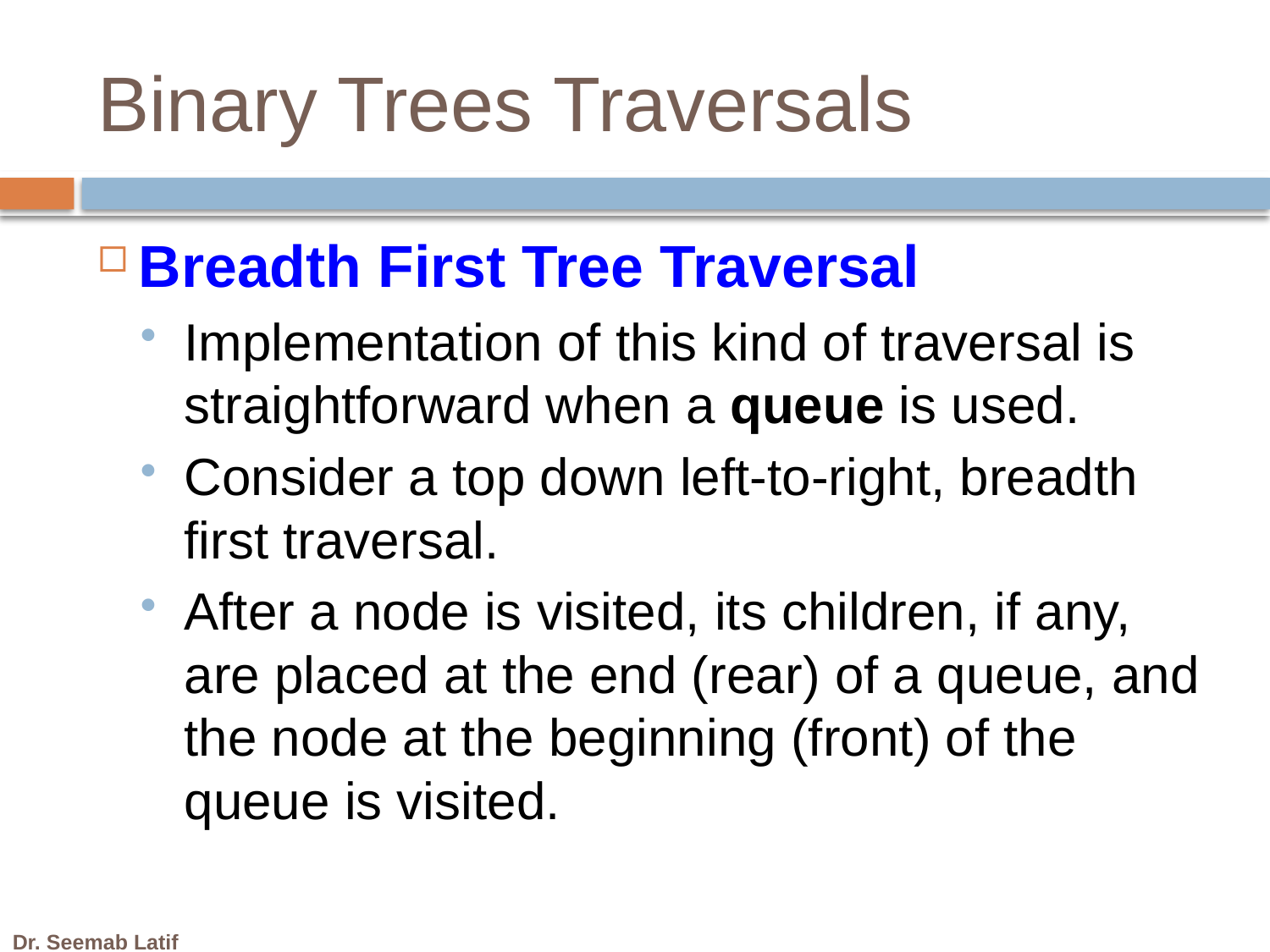

# Binary Trees Traversals
Breadth First Tree Traversal
Implementation of this kind of traversal is straightforward when a queue is used.
Consider a top down left-to-right, breadth first traversal.
After a node is visited, its children, if any, are placed at the end (rear) of a queue, and the node at the beginning (front) of the queue is visited.